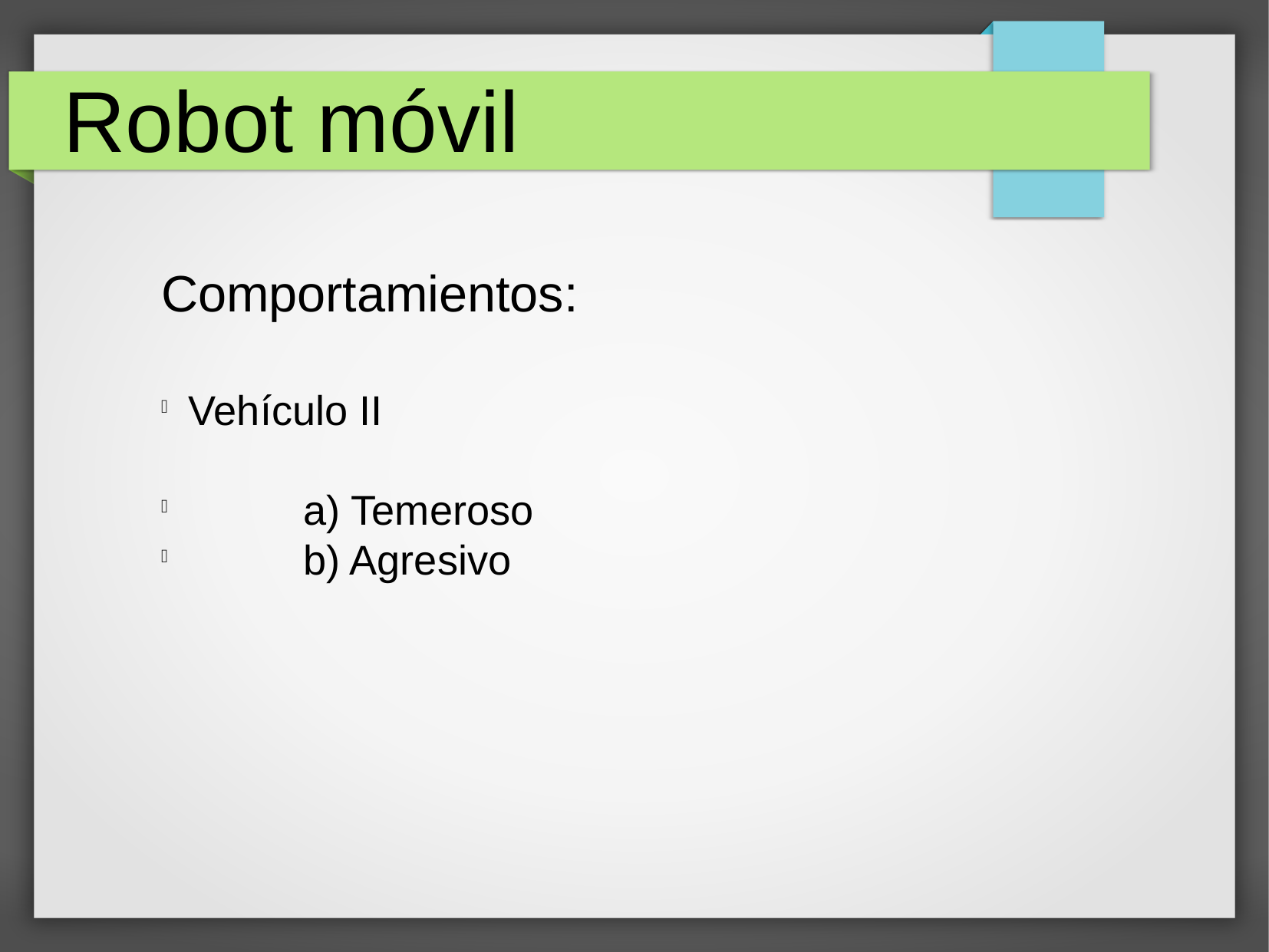

Robot móvil

Comportamientos:

Vehículo II

	a) Temeroso
	b) Agresivo